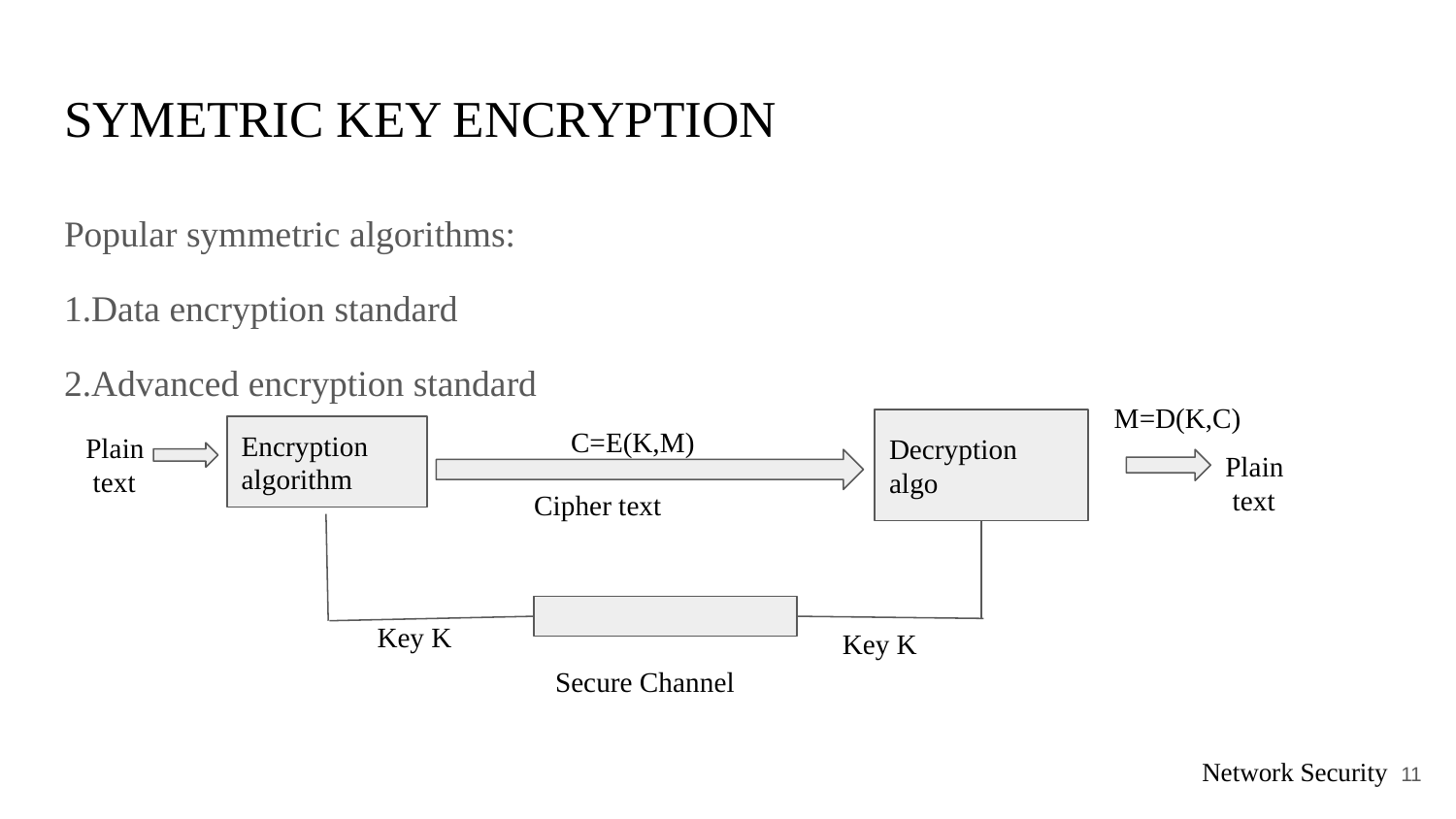

# SYMETRIC KEY ENCRYPTION
Popular symmetric algorithms:
1.Data encryption standard
2.Advanced encryption standard
M=D(K,C)
C=E(K,M)
Decryption
algo
Plain
 text
Encryption
algorithm
Plain
 text

Cipher text

Key K
Key K
Secure Channel
11